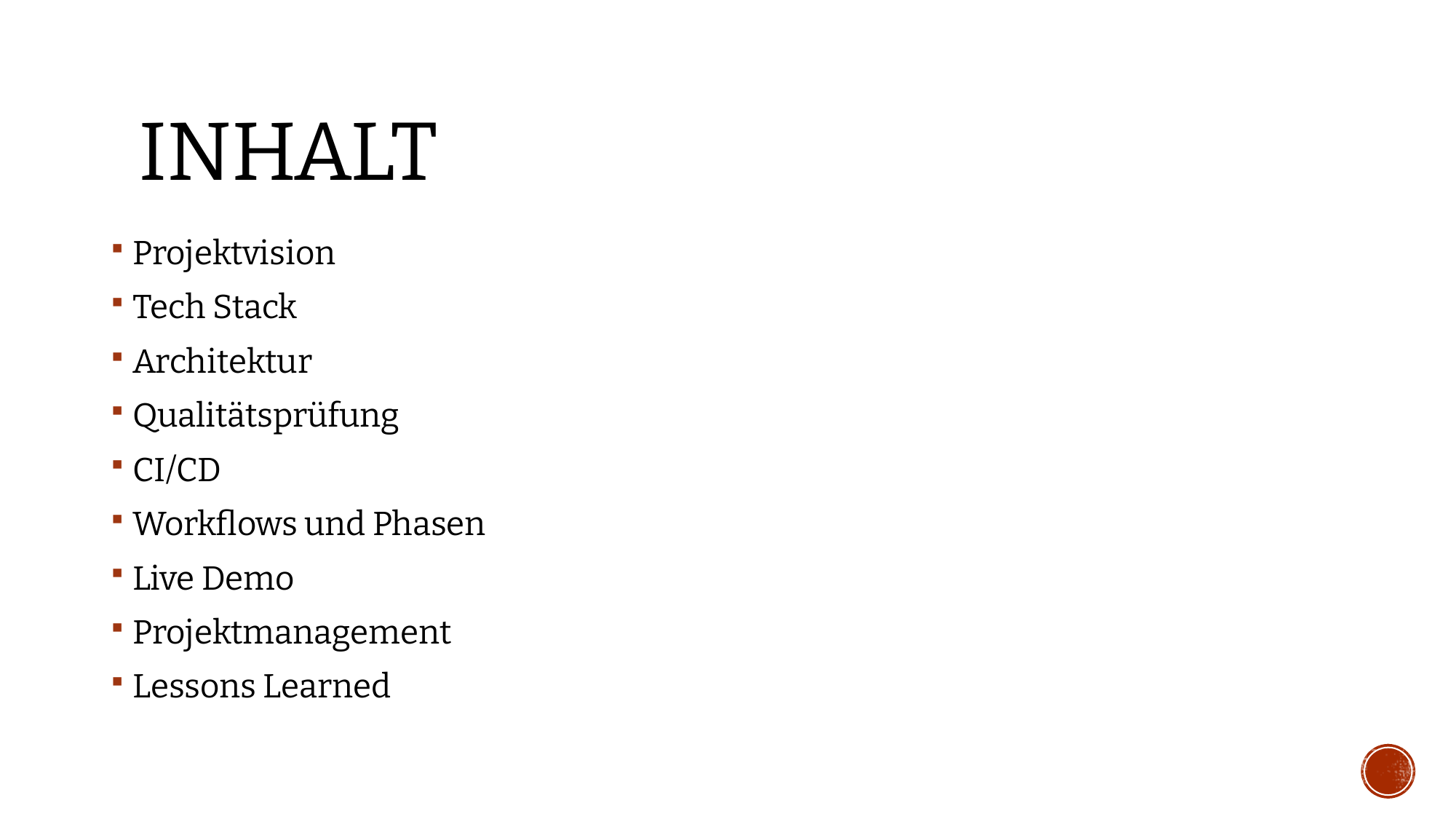

# Inhalt
Projektvision
Tech Stack
Architektur
Qualitätsprüfung
CI/CD
Workflows und Phasen
Live Demo
Projektmanagement
Lessons Learned